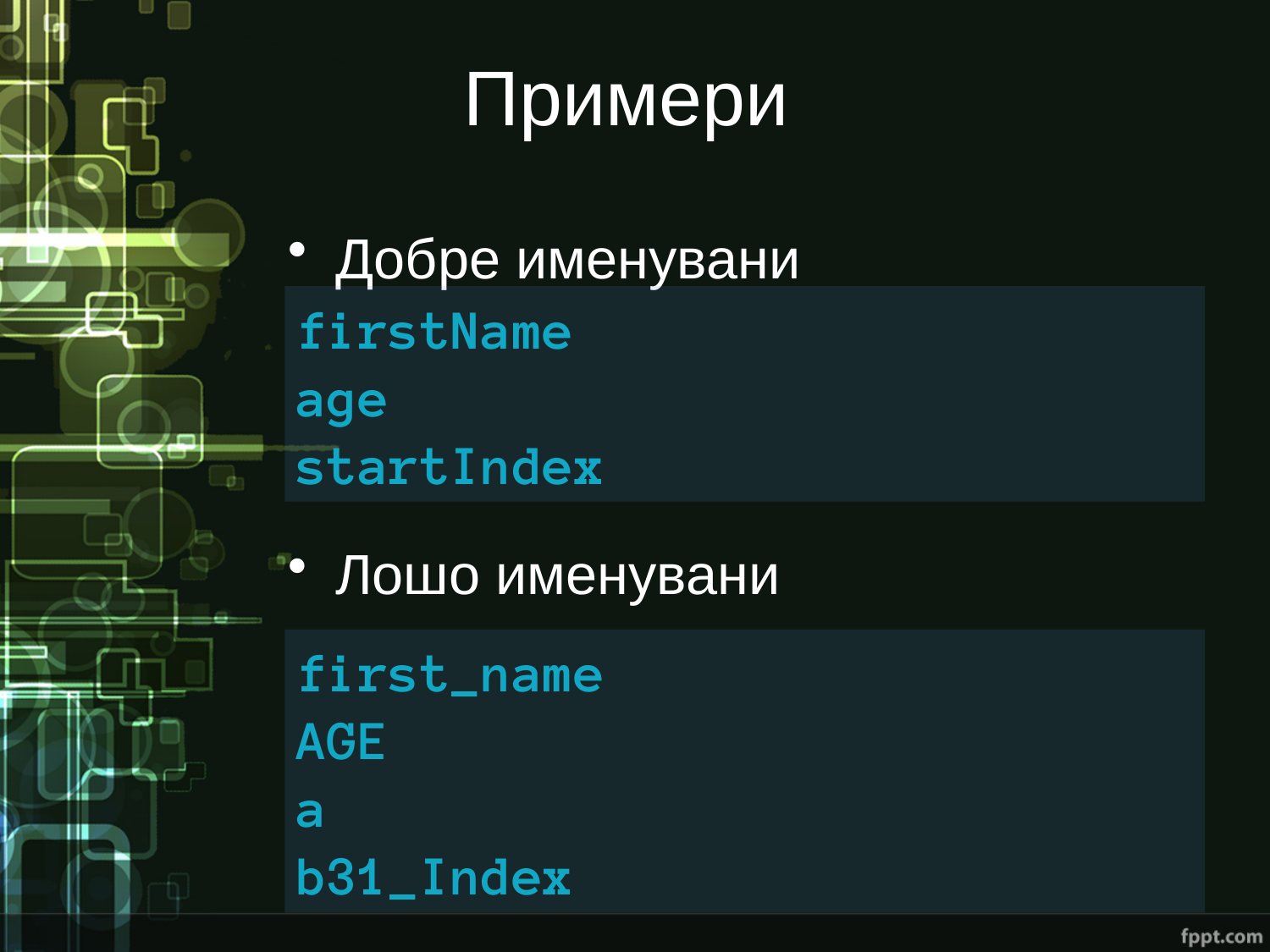

# Примери
Добре именувани

Лошо именувани
firstName
age
startIndex
first_name
AGE
a
b31_Index